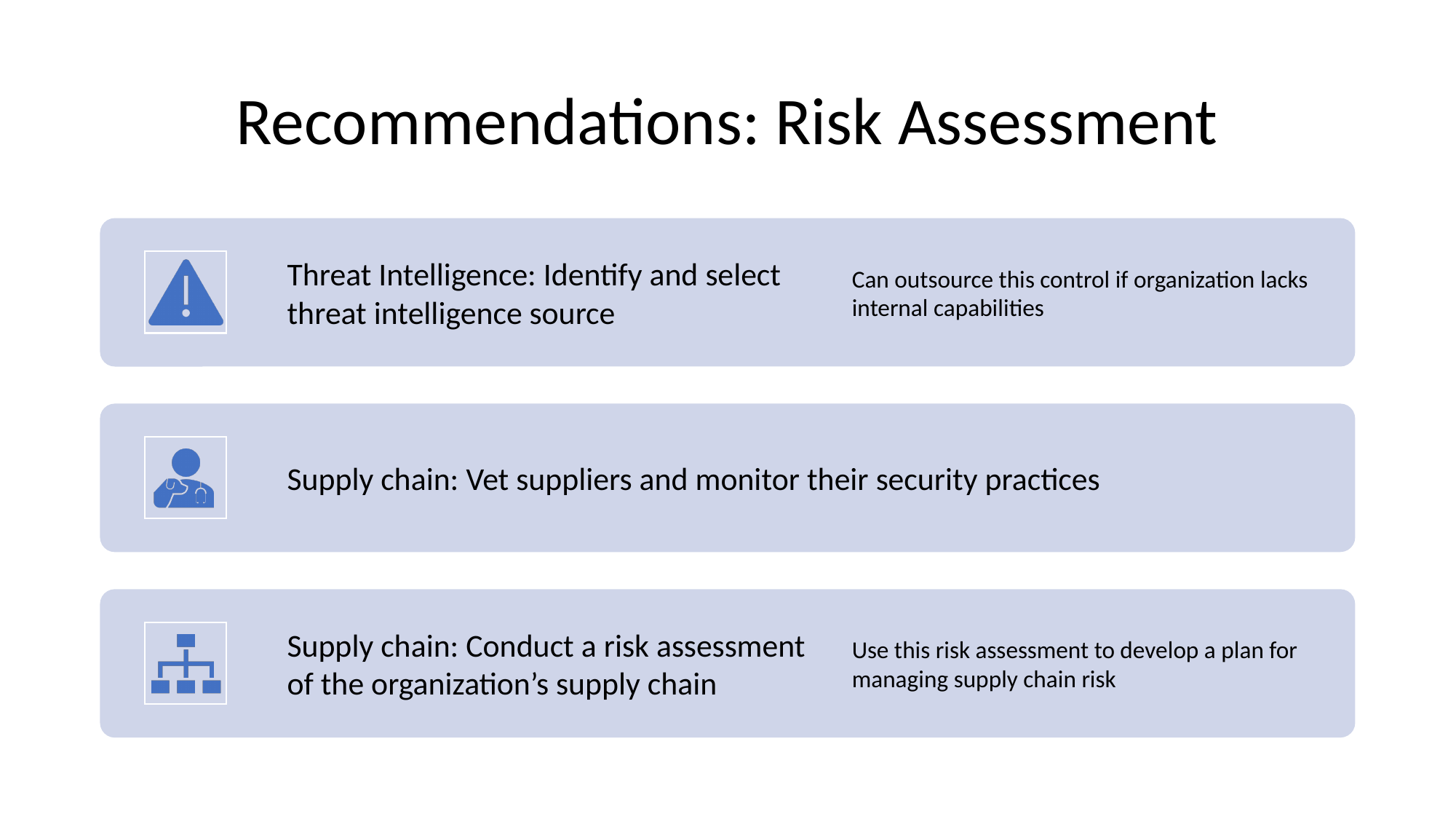

# Recommendations: Risk Assessment
Threat Intelligence: Identify and select threat intelligence source
Can outsource this control if organization lacks internal capabilities
Supply chain: Vet suppliers and monitor their security practices
Supply chain: Conduct a risk assessment of the organization’s supply chain
Use this risk assessment to develop a plan for managing supply chain risk